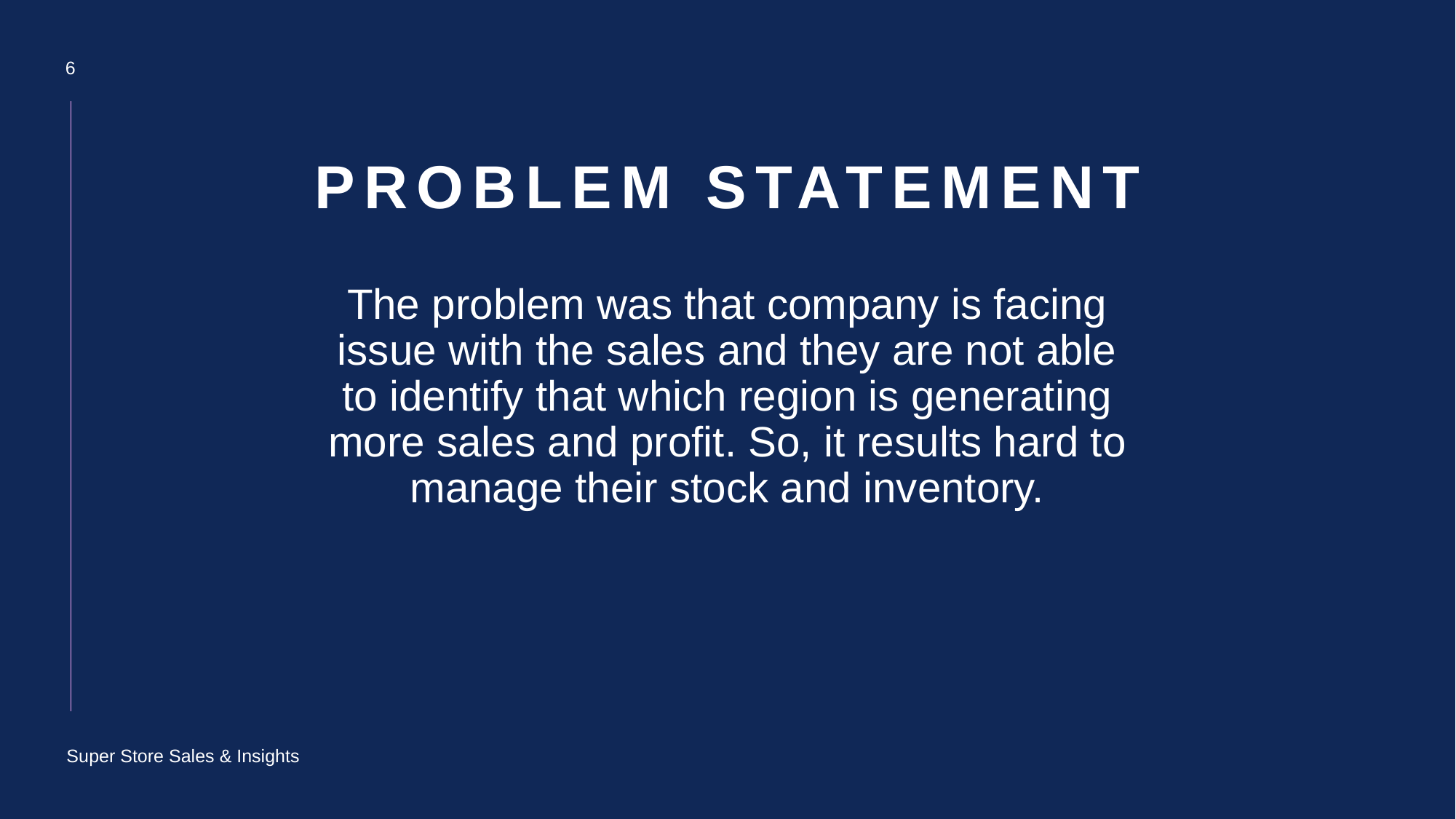

6
# Problem statement
The problem was that company is facing issue with the sales and they are not able to identify that which region is generating more sales and profit. So, it results hard to manage their stock and inventory.
Super Store Sales & Insights